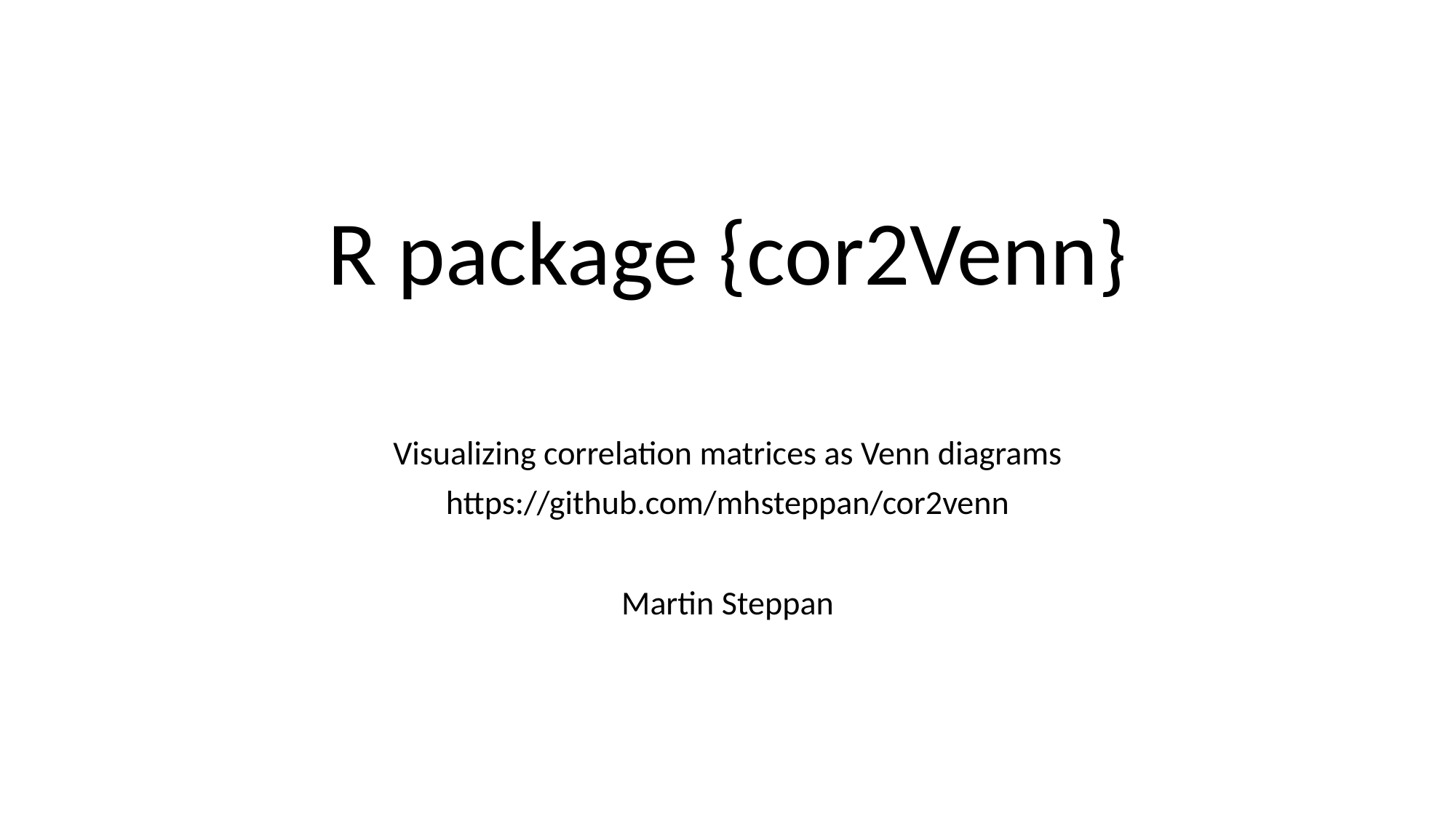

# R package {cor2Venn}
Visualizing correlation matrices as Venn diagrams
https://github.com/mhsteppan/cor2venn

Martin Steppan